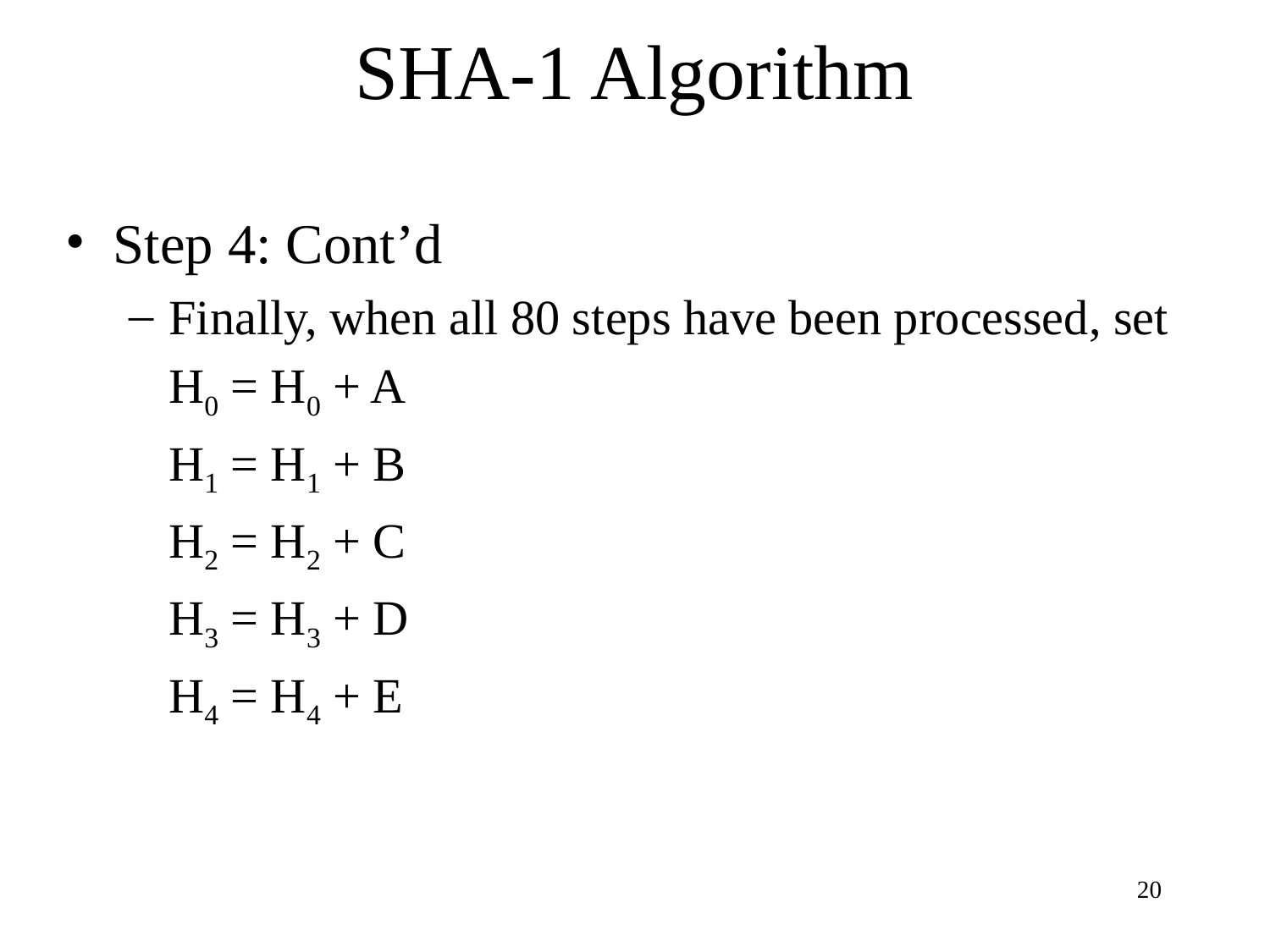

# SHA-1 Algorithm
Step 4: Cont’d
Finally, when all 80 steps have been processed, set
	H0 = H0 + A
	H1 = H1 + B
	H2 = H2 + C
	H3 = H3 + D
	H4 = H4 + E
20